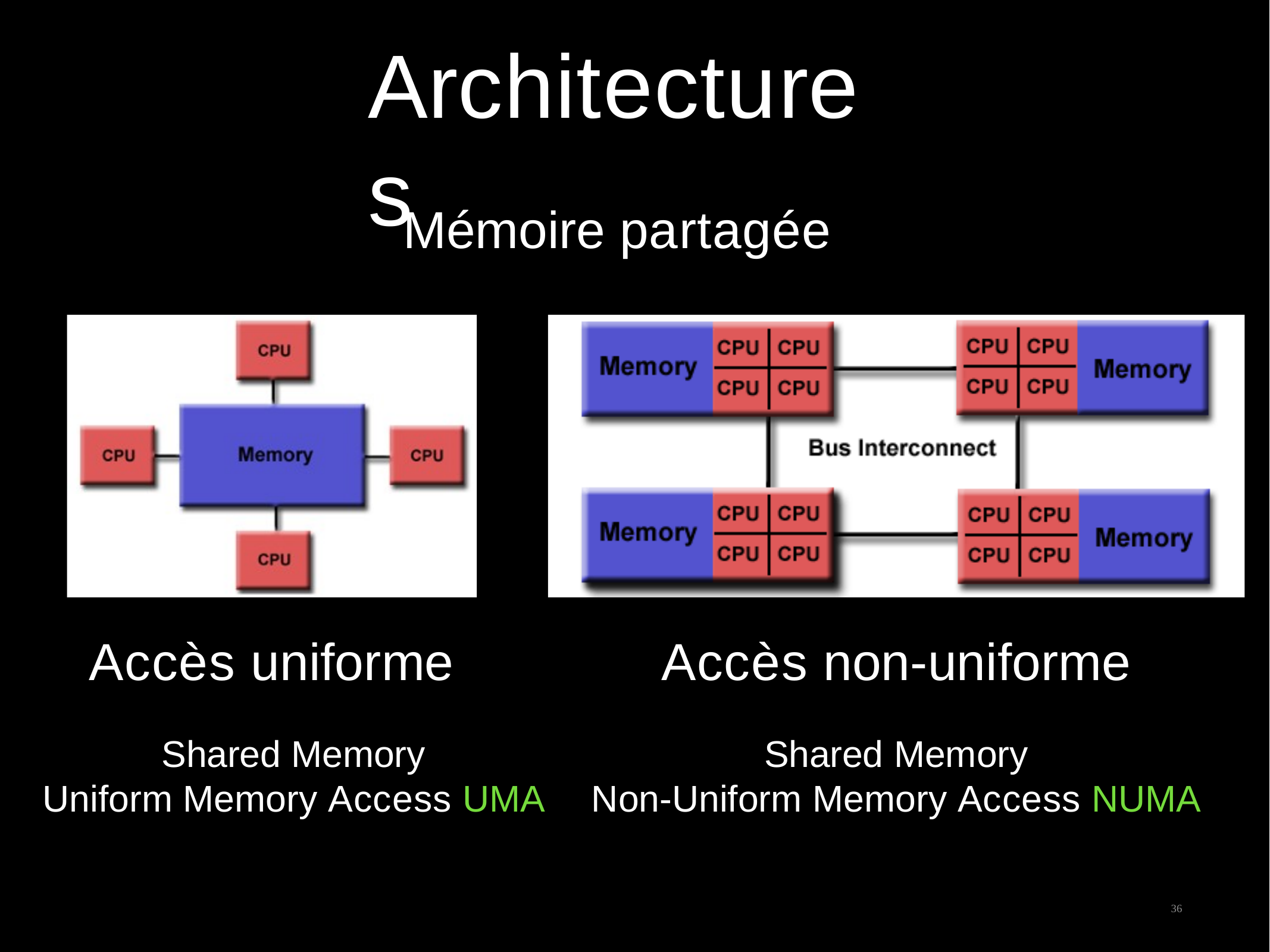

36
Architectures
Mémoire partagée

Accès uniforme
Accès non-uniforme
Shared Memory  Uniform Memory Access UMA
Shared Memory
Non-Uniform Memory Access NUMA